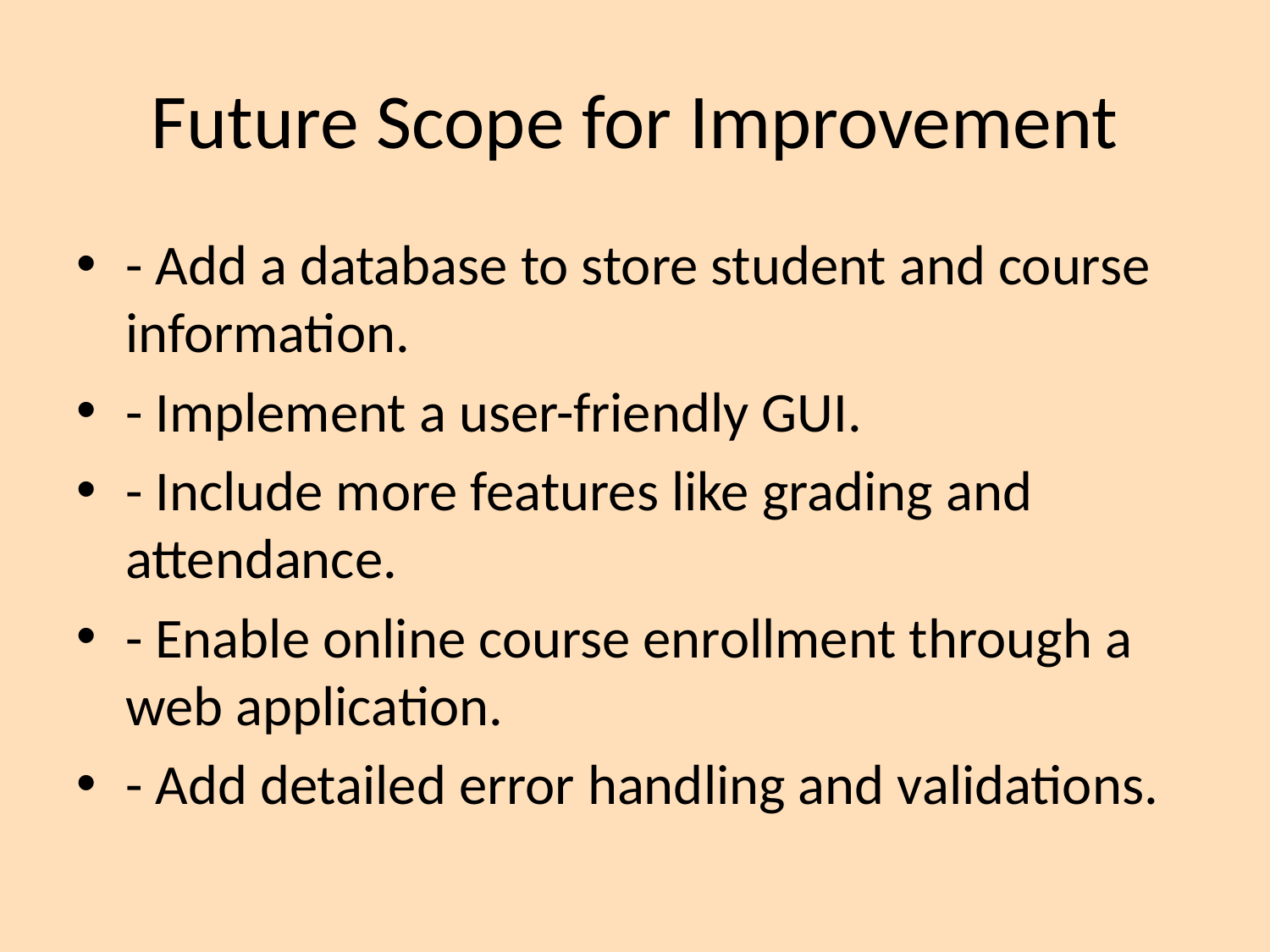

# Future Scope for Improvement
- Add a database to store student and course information.
- Implement a user-friendly GUI.
- Include more features like grading and attendance.
- Enable online course enrollment through a web application.
- Add detailed error handling and validations.